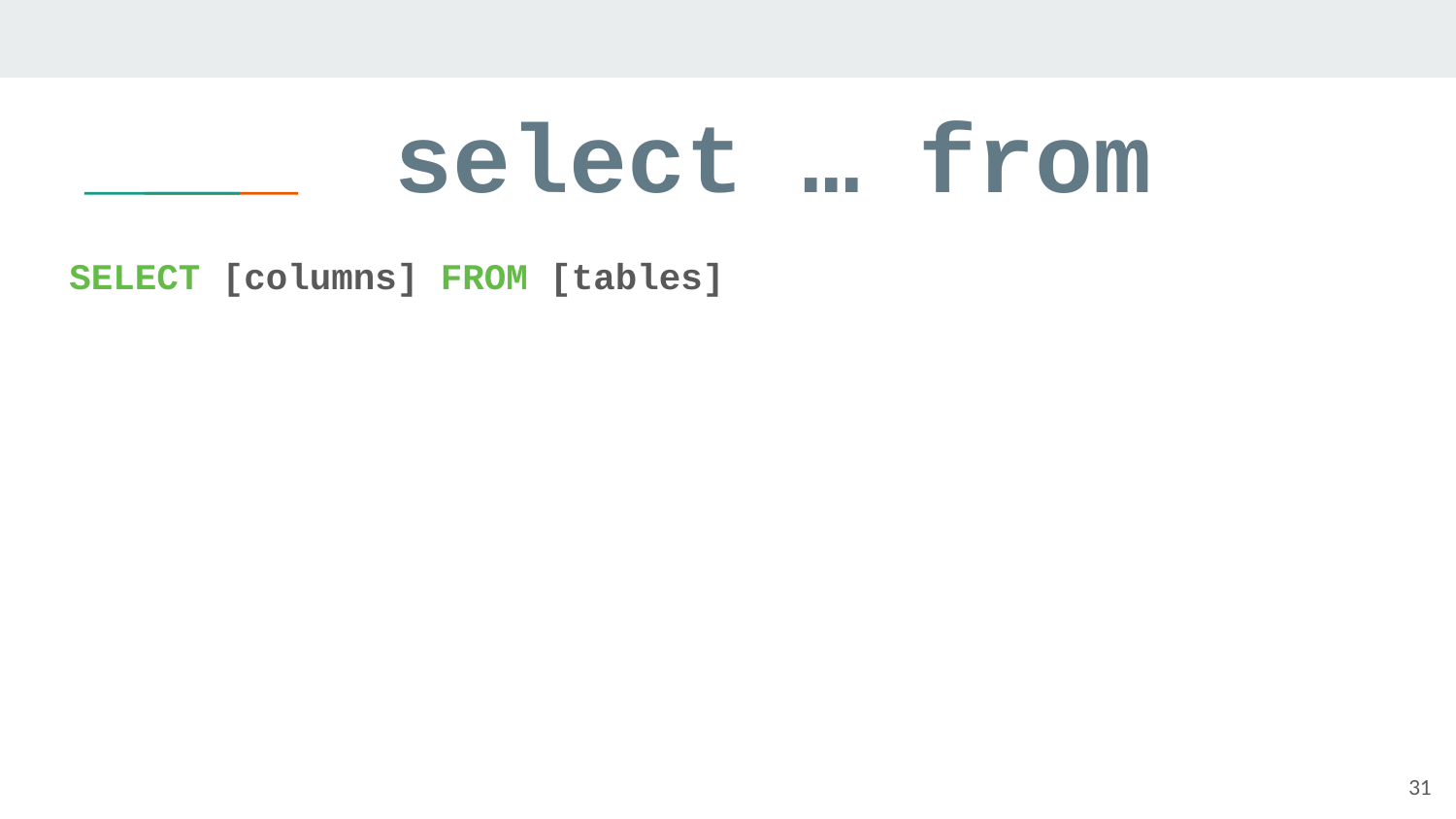

# select … from
SELECT [columns] FROM [tables]

31